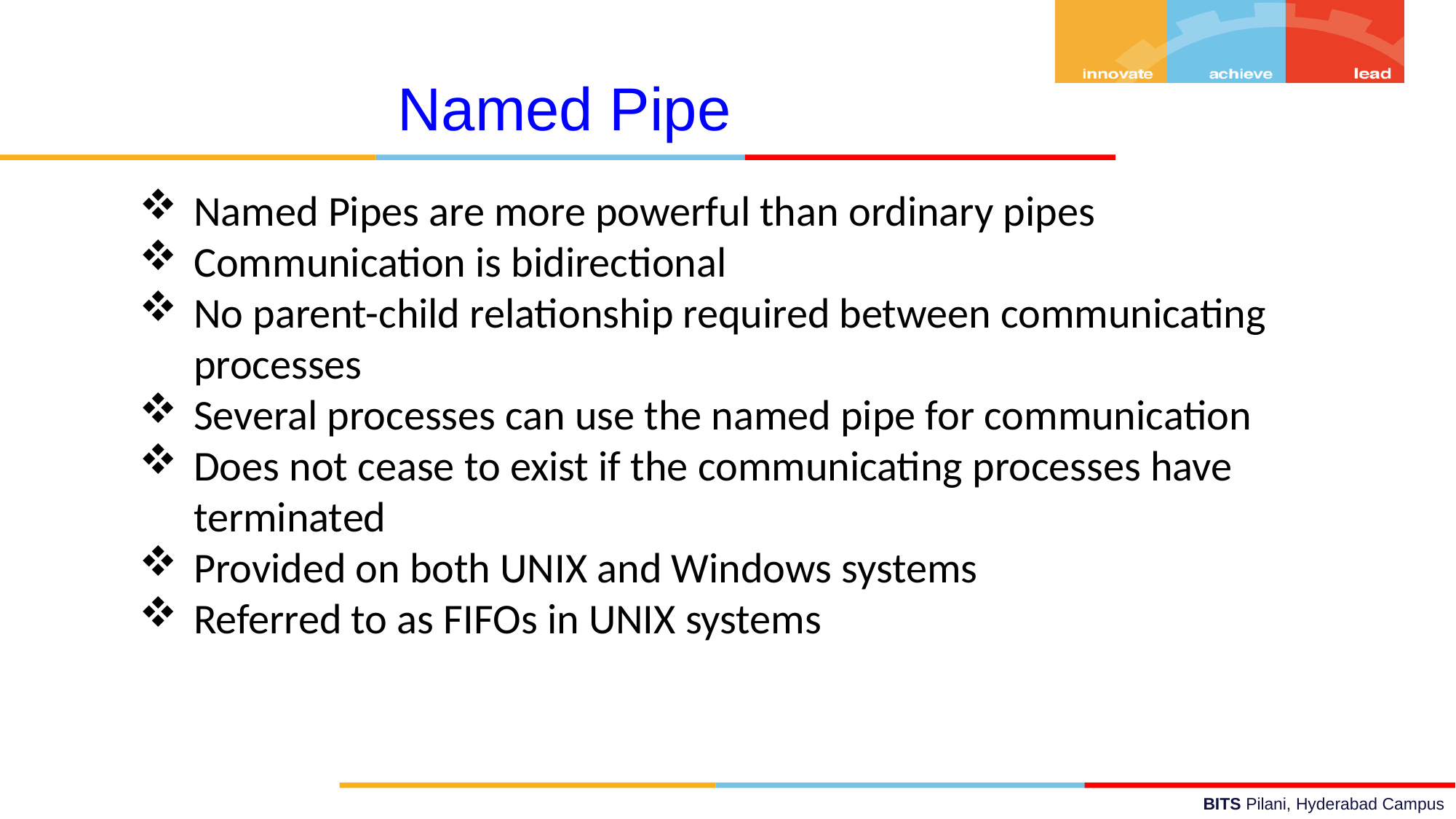

Named Pipe
Named Pipes are more powerful than ordinary pipes
Communication is bidirectional
No parent-child relationship required between communicating processes
Several processes can use the named pipe for communication
Does not cease to exist if the communicating processes have terminated
Provided on both UNIX and Windows systems
Referred to as FIFOs in UNIX systems